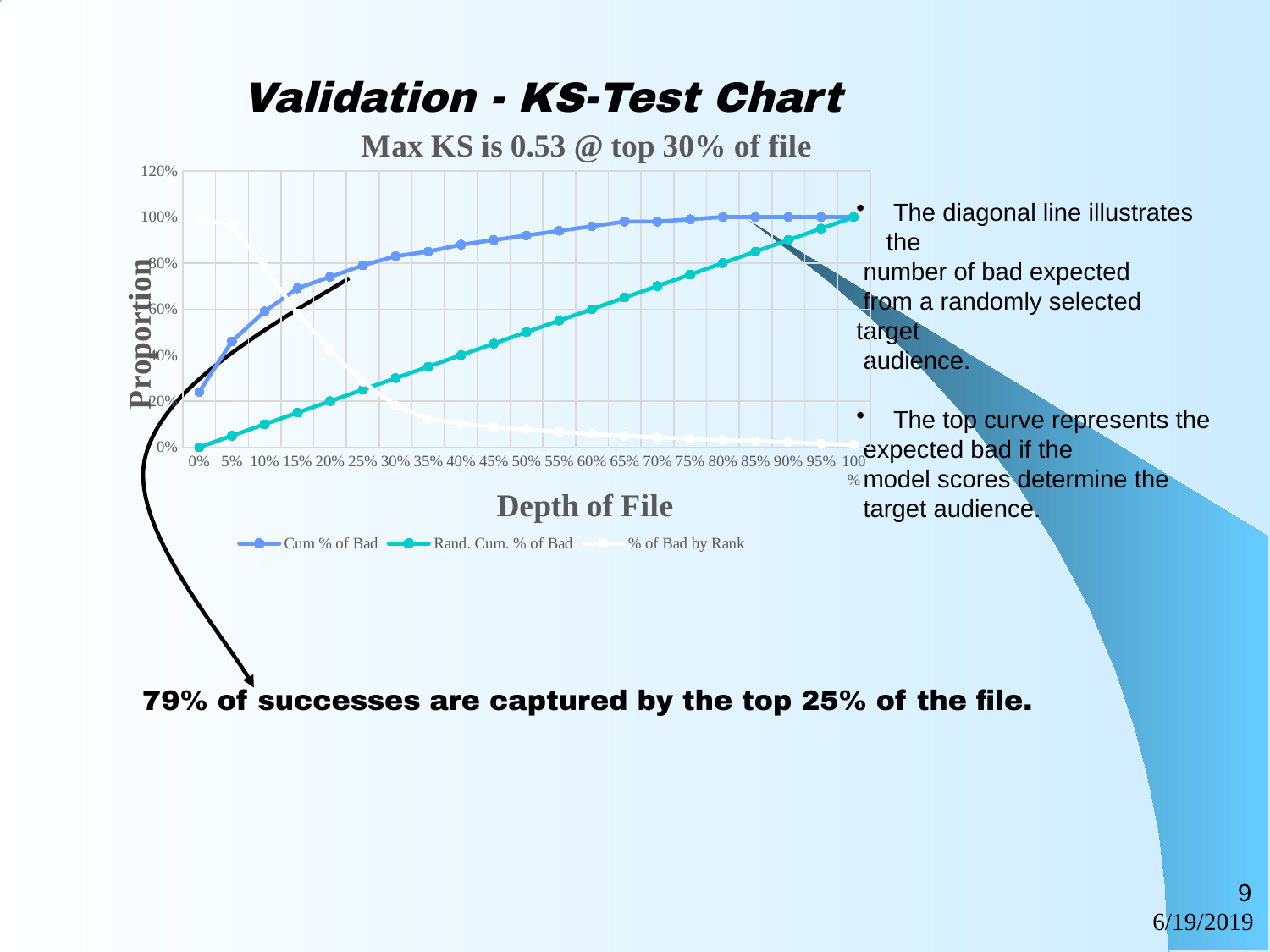

Validation - KS-Test Chart

### Chart: Max KS is 0.53 @ top 30% of file

| Category | Cum % of Bad | Rand. Cum. % of Bad | % of Bad by Rank |
|---|---|---|---|
| 0 | 0.24 | 0.0 | 0.99 |
| 0.05 | 0.46 | 0.05 | 0.964 |
| 0.1 | 0.59 | 0.1 | 0.782 |
| 0.15 | 0.69 | 0.15 | 0.581 |
| 0.2 | 0.74 | 0.2 | 0.424 |
| 0.25 | 0.79 | 0.25 | 0.284 |
| 0.3 | 0.83 | 0.3 | 0.182 |
| 0.35 | 0.85 | 0.35 | 0.122 |
| 0.4 | 0.88 | 0.4 | 0.102 |
| 0.45 | 0.9 | 0.45 | 0.088 |
| 0.5 | 0.92 | 0.5 | 0.077 |
| 0.55000000000000004 | 0.94 | 0.55 | 0.067 |
| 0.6 | 0.96 | 0.6 | 0.058 |
| 0.65 | 0.98 | 0.65 | 0.05 |
| 0.7 | 0.98 | 0.7 | 0.042 |
| 0.75 | 0.99 | 0.75 | 0.037 |
| 0.8 | 1.0 | 0.8 | 0.031 |
| 0.85 | 1.0 | 0.85 | 0.026 |
| 0.9 | 1.0 | 0.9 | 0.022 |
| 0.95 | 1.0 | 0.95 | 0.016 |
| 1 | 1.0 | 1.0 | 0.01 |
 The diagonal line illustrates the
 number of bad expected
 from a randomly selected target
 audience.

 The top curve represents the
 expected bad if the
 model scores determine the
 target audience.

79% of successes are captured by the top 25% of the file.
9
6/19/2019